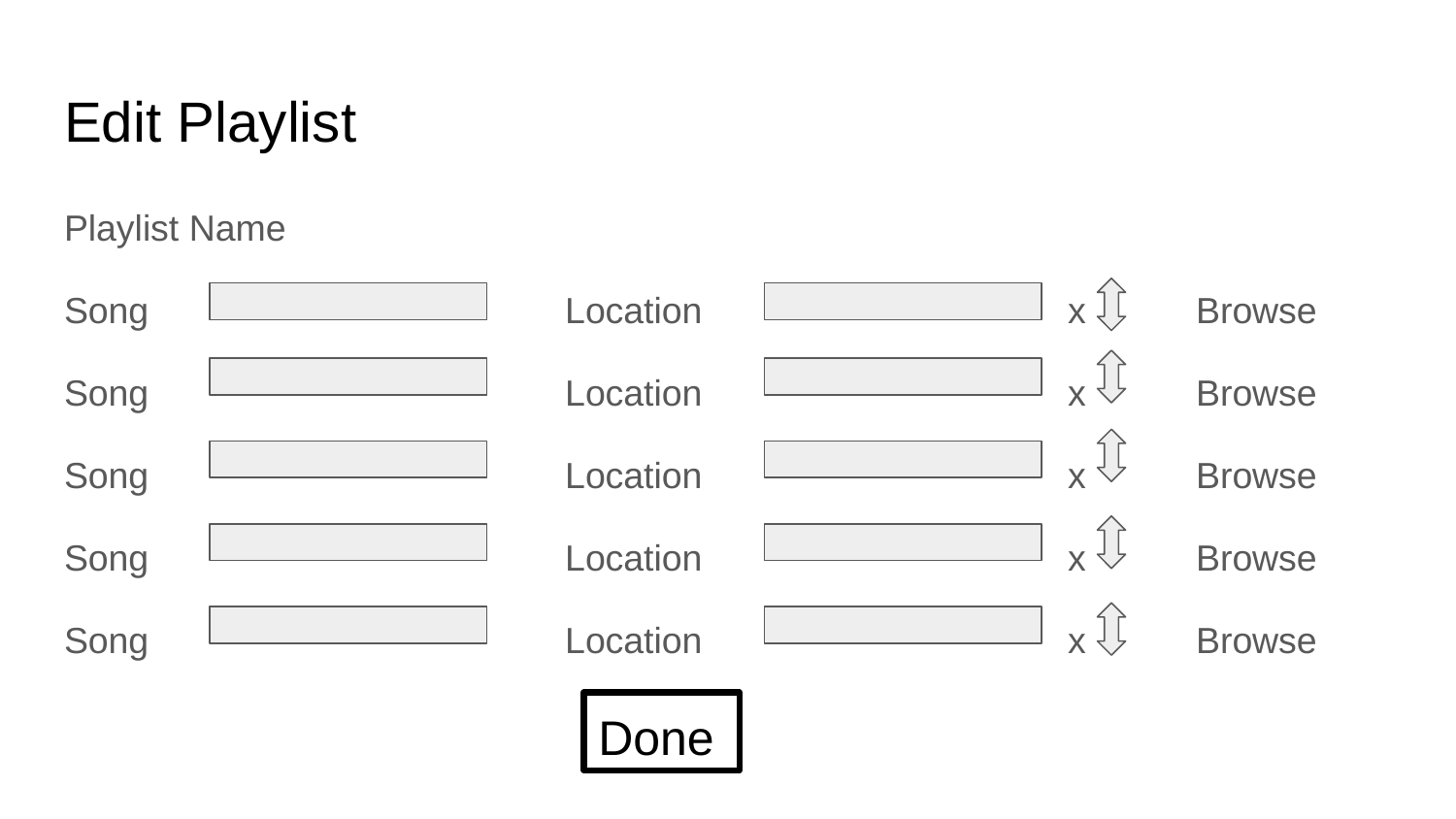

# Edit Playlist
Playlist Name
Song                                         Location                                    x
Song                                         Location                                    x
Song                                         Location                                    x
Song                                         Location                                    x
Song                                         Location                                    x
Browse
Browse
Browse
Browse
Browse

Done